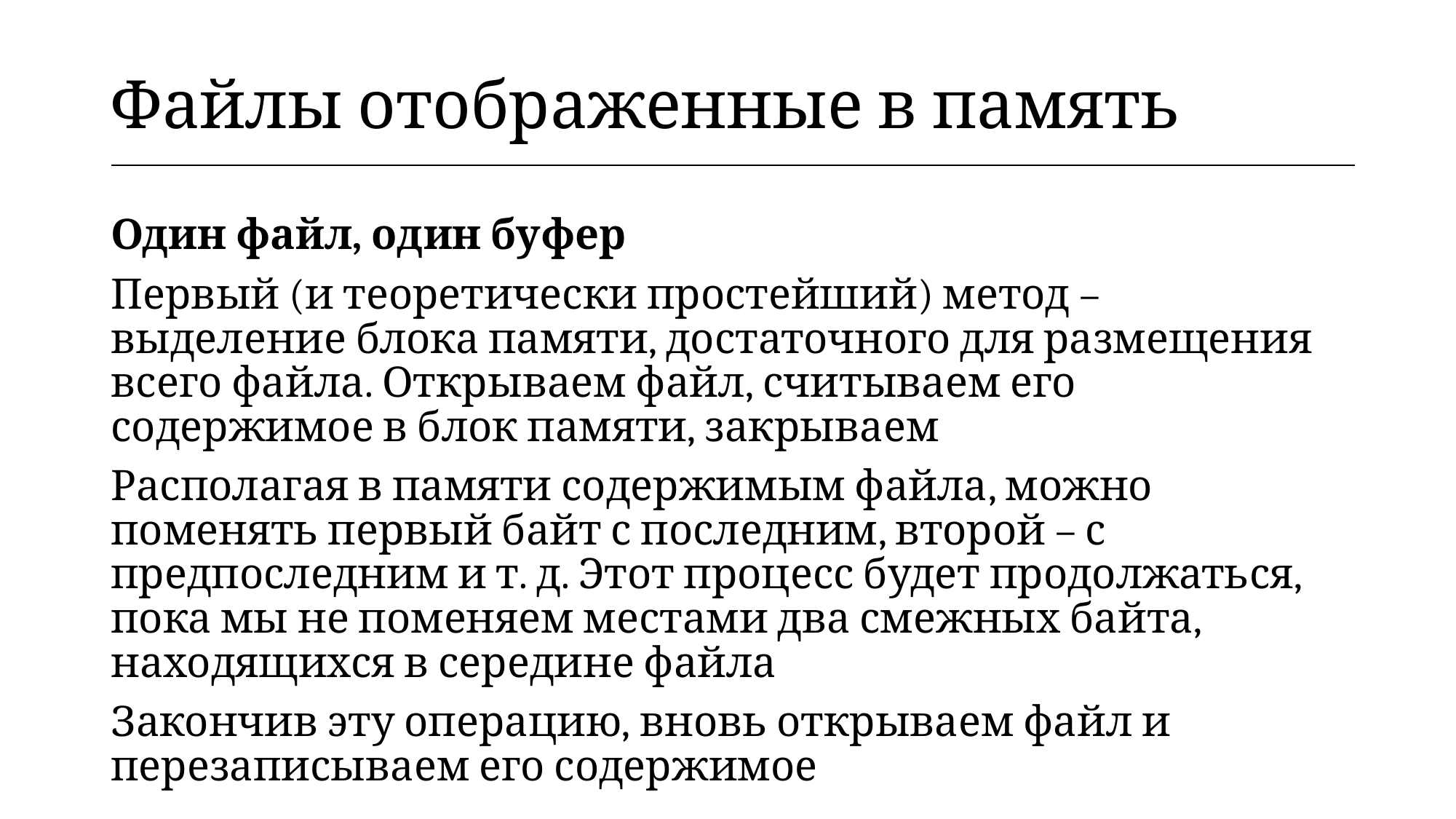

| Файлы отображенные в память |
| --- |
Один файл, один буфер
Первый (и теоретически простейший) метод – выделение блока памяти, достаточного для размещения всего файла. Открываем файл, считываем его содержимое в блок памяти, закрываем
Располагая в памяти содержимым файла, можно поменять первый байт с последним, второй – с предпоследним и т. д. Этот процесс будет продолжаться, пока мы не поменяем местами два смежных байта, находящихся в середине файла
Закончив эту операцию, вновь открываем файл и перезаписываем его содержимое